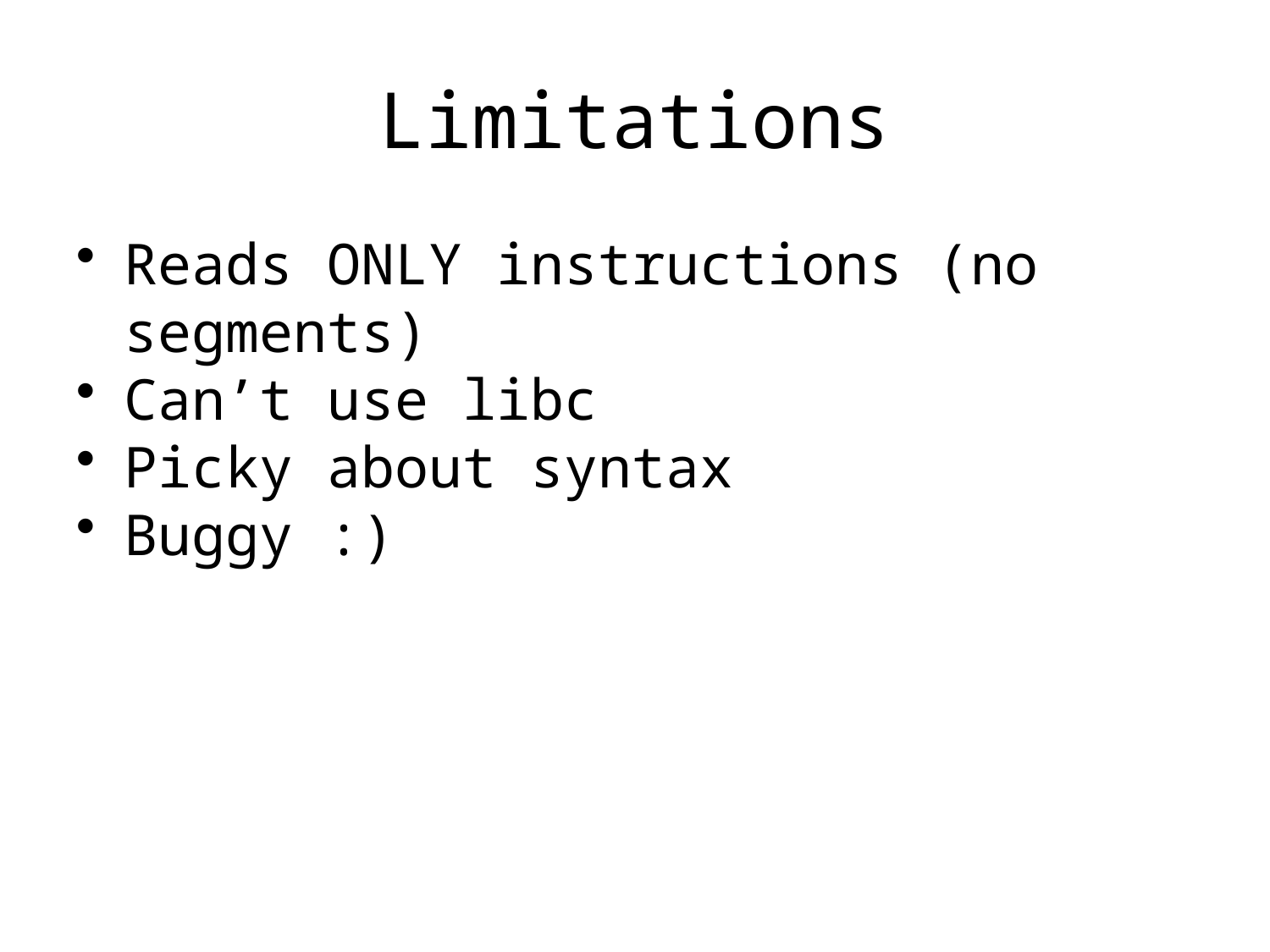

# Limitations
Reads ONLY instructions (no segments)
Can’t use libc
Picky about syntax
Buggy :)